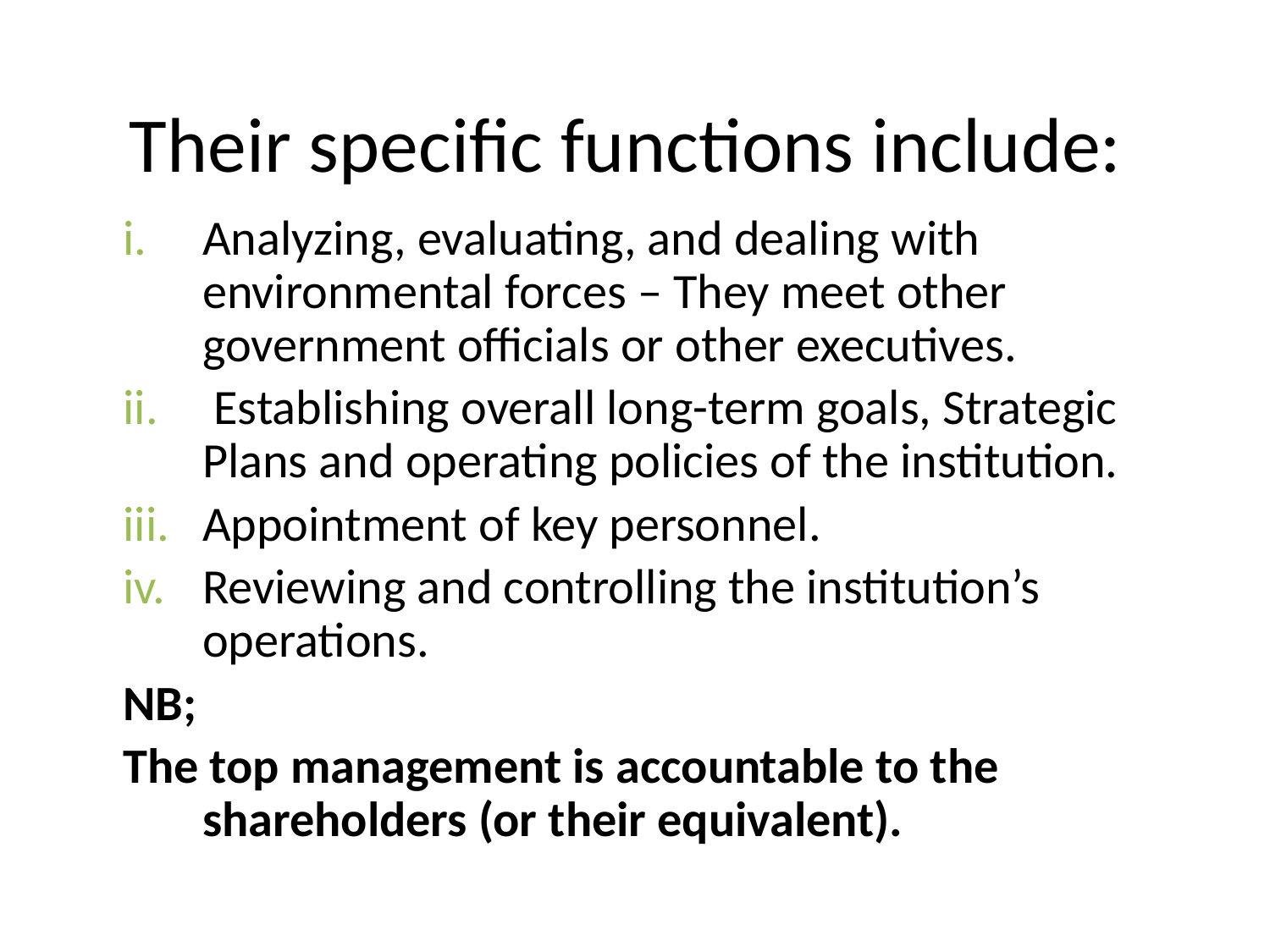

# Their specific functions include:
Analyzing, evaluating, and dealing with environmental forces – They meet other government officials or other executives.
 Establishing overall long-term goals, Strategic Plans and operating policies of the institution.
Appointment of key personnel.
Reviewing and controlling the institution’s operations.
NB;
The top management is accountable to the shareholders (or their equivalent).